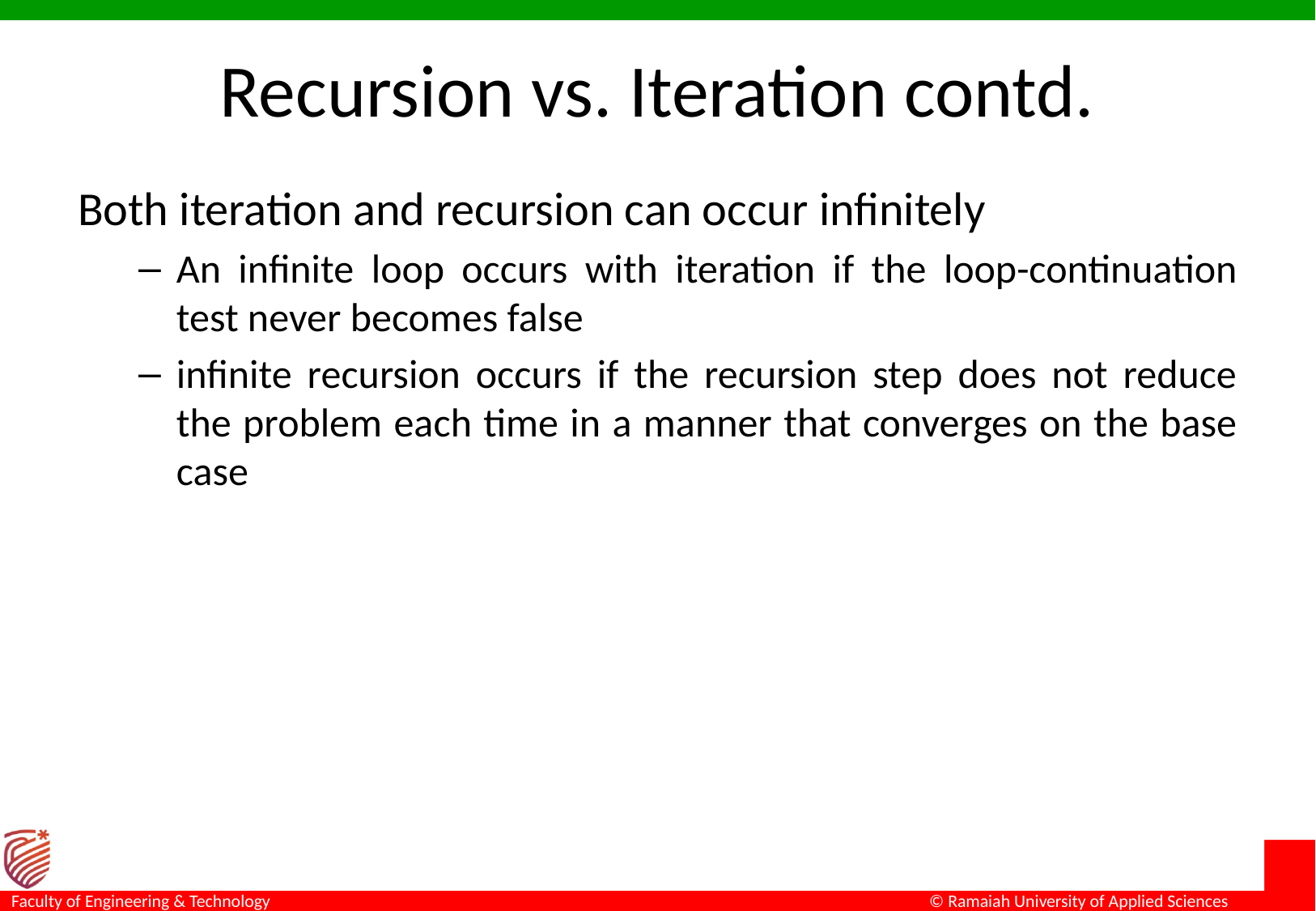

# Recursion vs. Iteration contd.
Both iteration and recursion can occur infinitely
An infinite loop occurs with iteration if the loop-continuation test never becomes false
infinite recursion occurs if the recursion step does not reduce the problem each time in a manner that converges on the base case